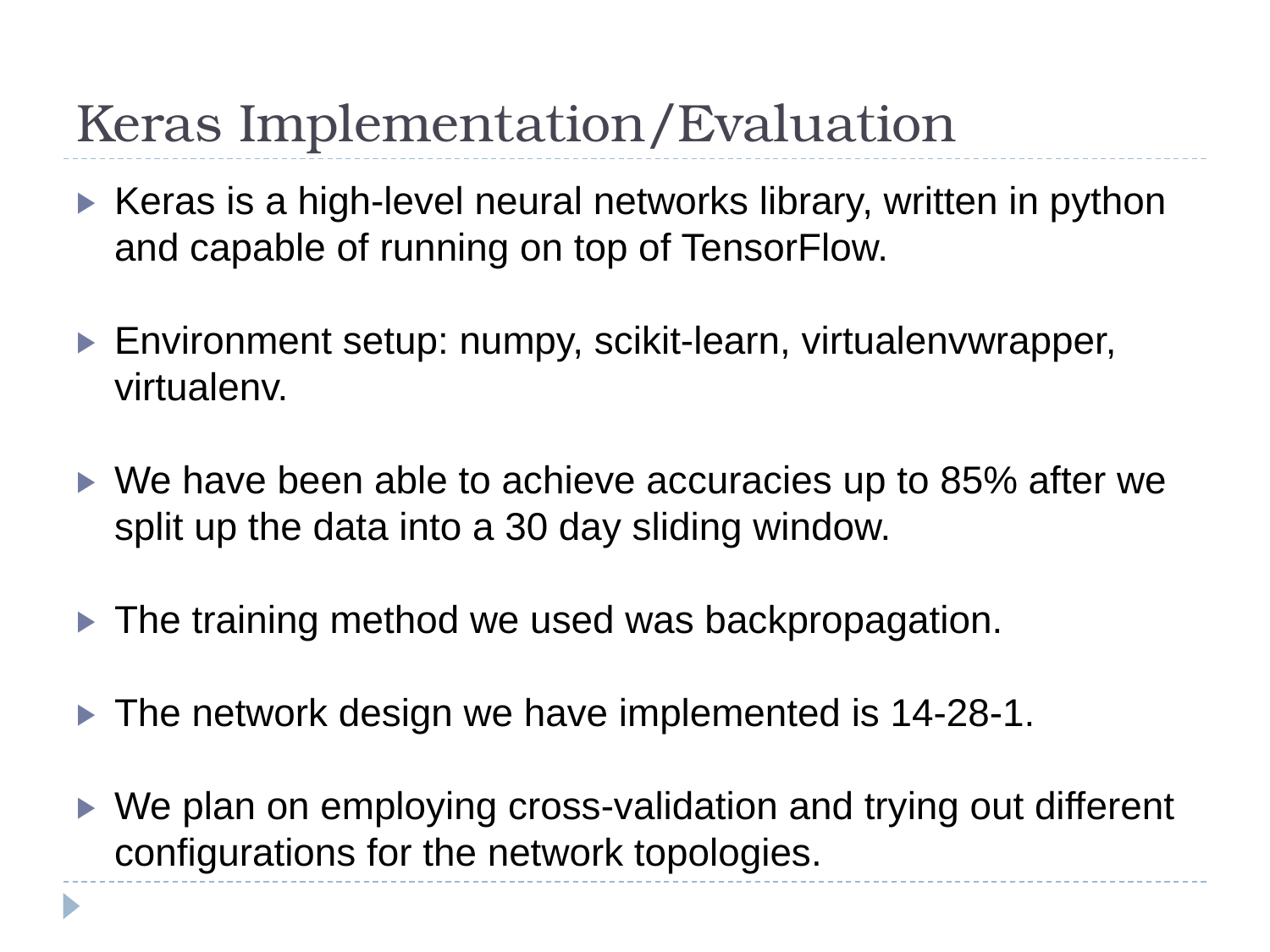

# Keras Implementation/Evaluation
Keras is a high-level neural networks library, written in python and capable of running on top of TensorFlow.

Environment setup: numpy, scikit-learn, virtualenvwrapper, virtualenv.

We have been able to achieve accuracies up to 85% after we split up the data into a 30 day sliding window.

The training method we used was backpropagation.

The network design we have implemented is 14-28-1.

We plan on employing cross-validation and trying out different configurations for the network topologies.